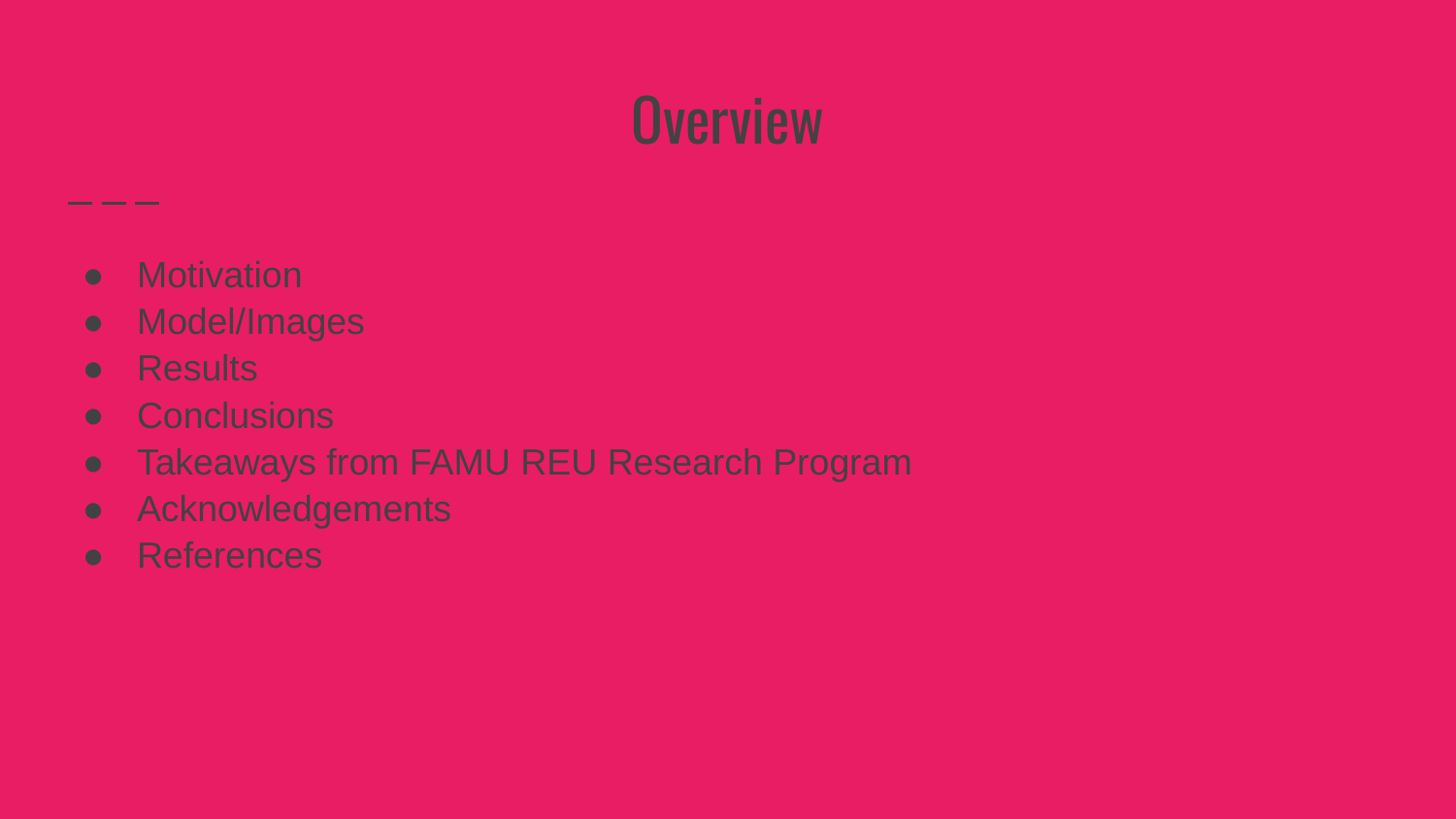

# Overview
Motivation
Model/Images
Results
Conclusions
Takeaways from FAMU REU Research Program
Acknowledgements
References